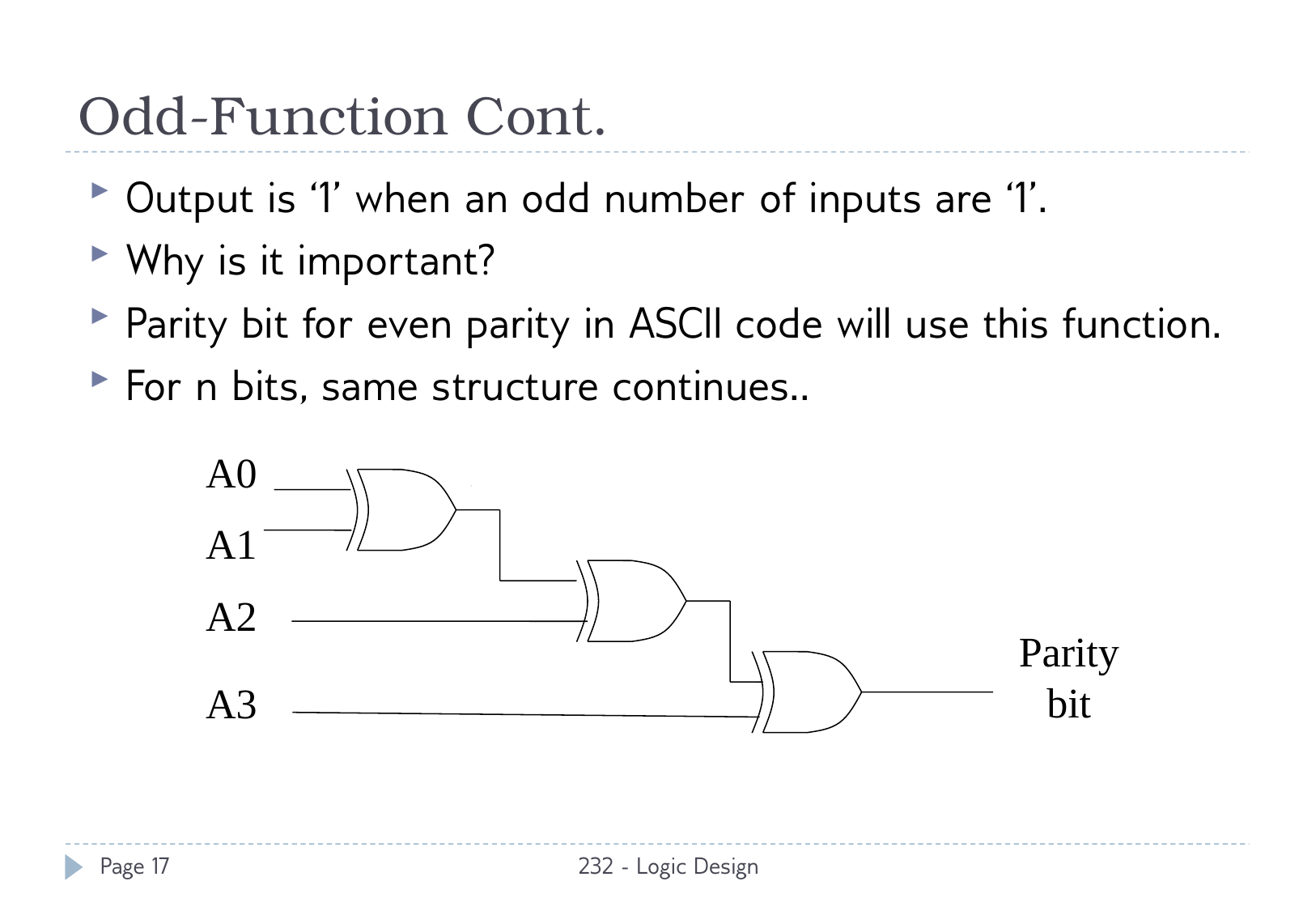

Odd-Function Cont.
Output is ‘1’ when an odd number of inputs are ‘1’.
Why is it important?
Parity bit for even parity in ASCII code will use this function.
For n bits, same structure continues..

A0
A1
A2

Parity bit

A3

Page 17
232 - Logic Design